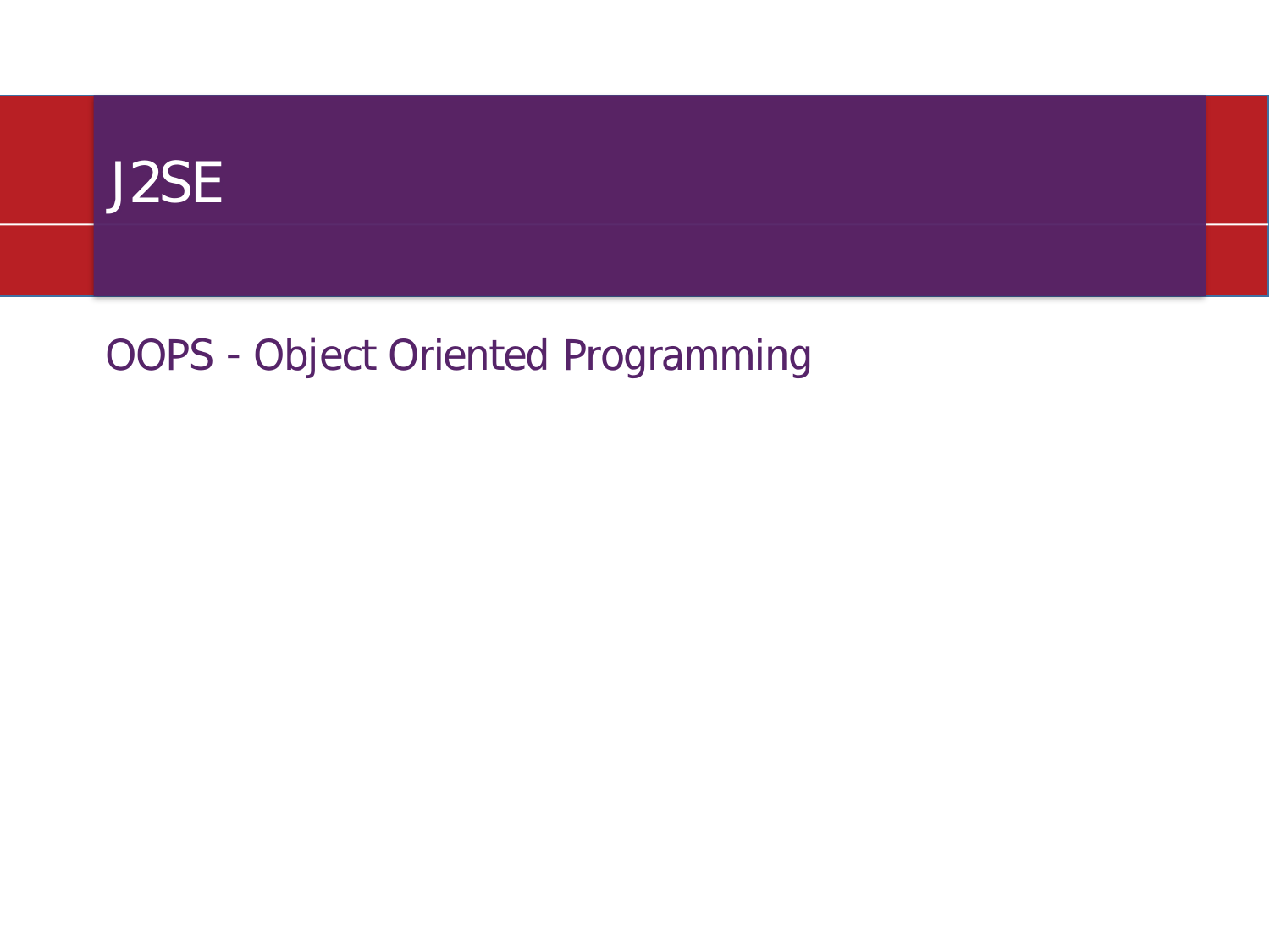

# J2SE
OOPS - Object Oriented Programming